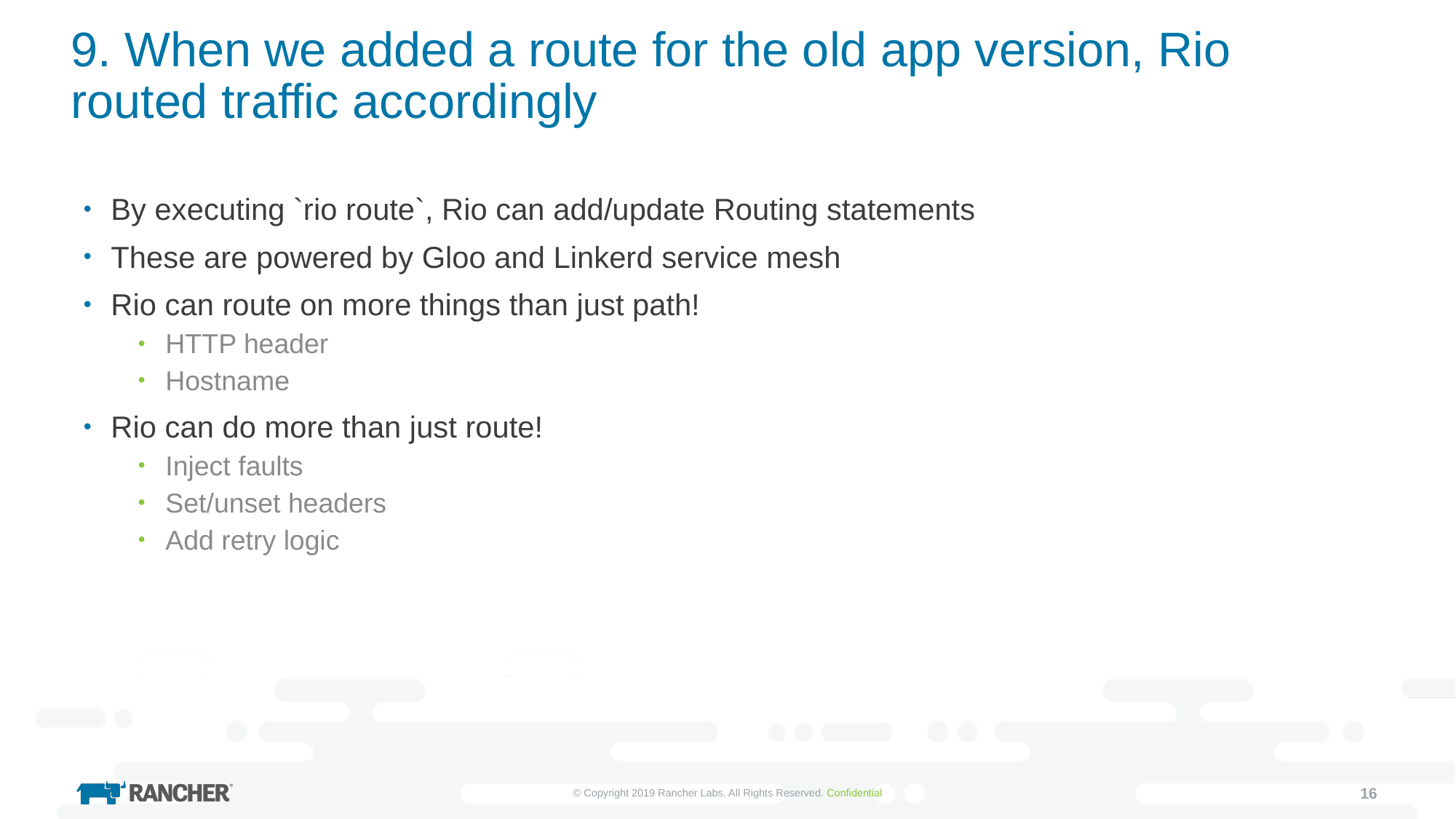

# 9. When we added a route for the old app version, Rio routed traffic accordingly
By executing `rio route`, Rio can add/update Routing statements
These are powered by Gloo and Linkerd service mesh
Rio can route on more things than just path!
HTTP header
Hostname
Rio can do more than just route!
Inject faults
Set/unset headers
Add retry logic